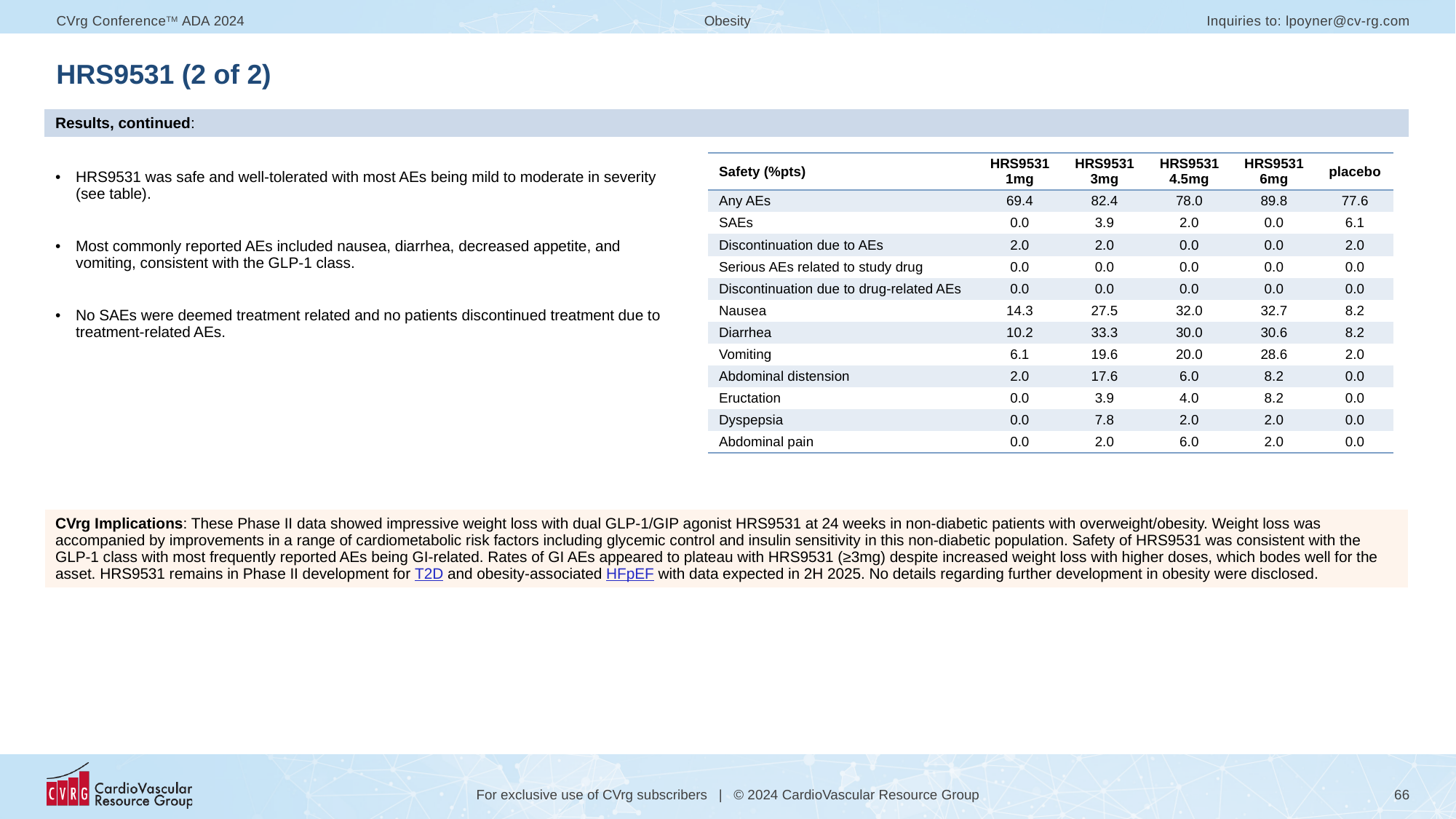

# HRS9531 (2 of 2)
| Results, continued: |  |
| --- | --- |
| HRS9531 was safe and well-tolerated with most AEs being mild to moderate in severity (see table). Most commonly reported AEs included nausea, diarrhea, decreased appetite, and vomiting, consistent with the GLP-1 class. No SAEs were deemed treatment related and no patients discontinued treatment due to treatment-related AEs. |  |
| CVrg Implications: These Phase II data showed impressive weight loss with dual GLP-1/GIP agonist HRS9531 at 24 weeks in non-diabetic patients with overweight/obesity. Weight loss was accompanied by improvements in a range of cardiometabolic risk factors including glycemic control and insulin sensitivity in this non-diabetic population. Safety of HRS9531 was consistent with the GLP-1 class with most frequently reported AEs being GI-related. Rates of GI AEs appeared to plateau with HRS9531 (≥3mg) despite increased weight loss with higher doses, which bodes well for the asset. HRS9531 remains in Phase II development for T2D and obesity-associated HFpEF with data expected in 2H 2025. No details regarding further development in obesity were disclosed. |  |
| Safety (%pts) | HRS9531 1mg | HRS9531 3mg | HRS9531 4.5mg | HRS9531 6mg | placebo |
| --- | --- | --- | --- | --- | --- |
| Any AEs | 69.4 | 82.4 | 78.0 | 89.8 | 77.6 |
| SAEs | 0.0 | 3.9 | 2.0 | 0.0 | 6.1 |
| Discontinuation due to AEs | 2.0 | 2.0 | 0.0 | 0.0 | 2.0 |
| Serious AEs related to study drug | 0.0 | 0.0 | 0.0 | 0.0 | 0.0 |
| Discontinuation due to drug-related AEs | 0.0 | 0.0 | 0.0 | 0.0 | 0.0 |
| Nausea | 14.3 | 27.5 | 32.0 | 32.7 | 8.2 |
| Diarrhea | 10.2 | 33.3 | 30.0 | 30.6 | 8.2 |
| Vomiting | 6.1 | 19.6 | 20.0 | 28.6 | 2.0 |
| Abdominal distension | 2.0 | 17.6 | 6.0 | 8.2 | 0.0 |
| Eructation | 0.0 | 3.9 | 4.0 | 8.2 | 0.0 |
| Dyspepsia | 0.0 | 7.8 | 2.0 | 2.0 | 0.0 |
| Abdominal pain | 0.0 | 2.0 | 6.0 | 2.0 | 0.0 |